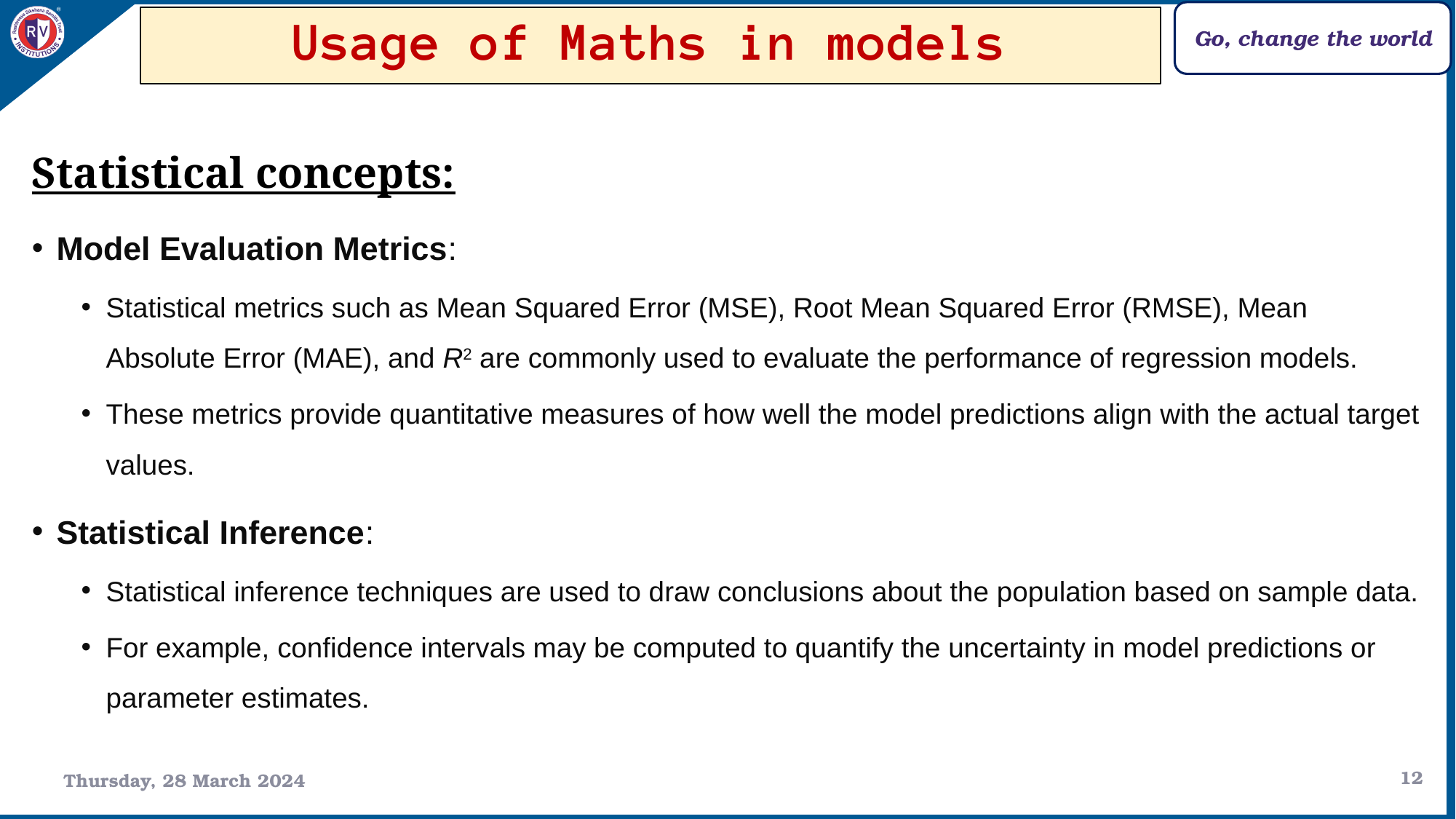

# Usage of Maths in models
Statistical concepts:
Model Evaluation Metrics:
Statistical metrics such as Mean Squared Error (MSE), Root Mean Squared Error (RMSE), Mean Absolute Error (MAE), and R2 are commonly used to evaluate the performance of regression models.
These metrics provide quantitative measures of how well the model predictions align with the actual target values.
Statistical Inference:
Statistical inference techniques are used to draw conclusions about the population based on sample data.
For example, confidence intervals may be computed to quantify the uncertainty in model predictions or parameter estimates.

Thursday, 28 March 2024
12